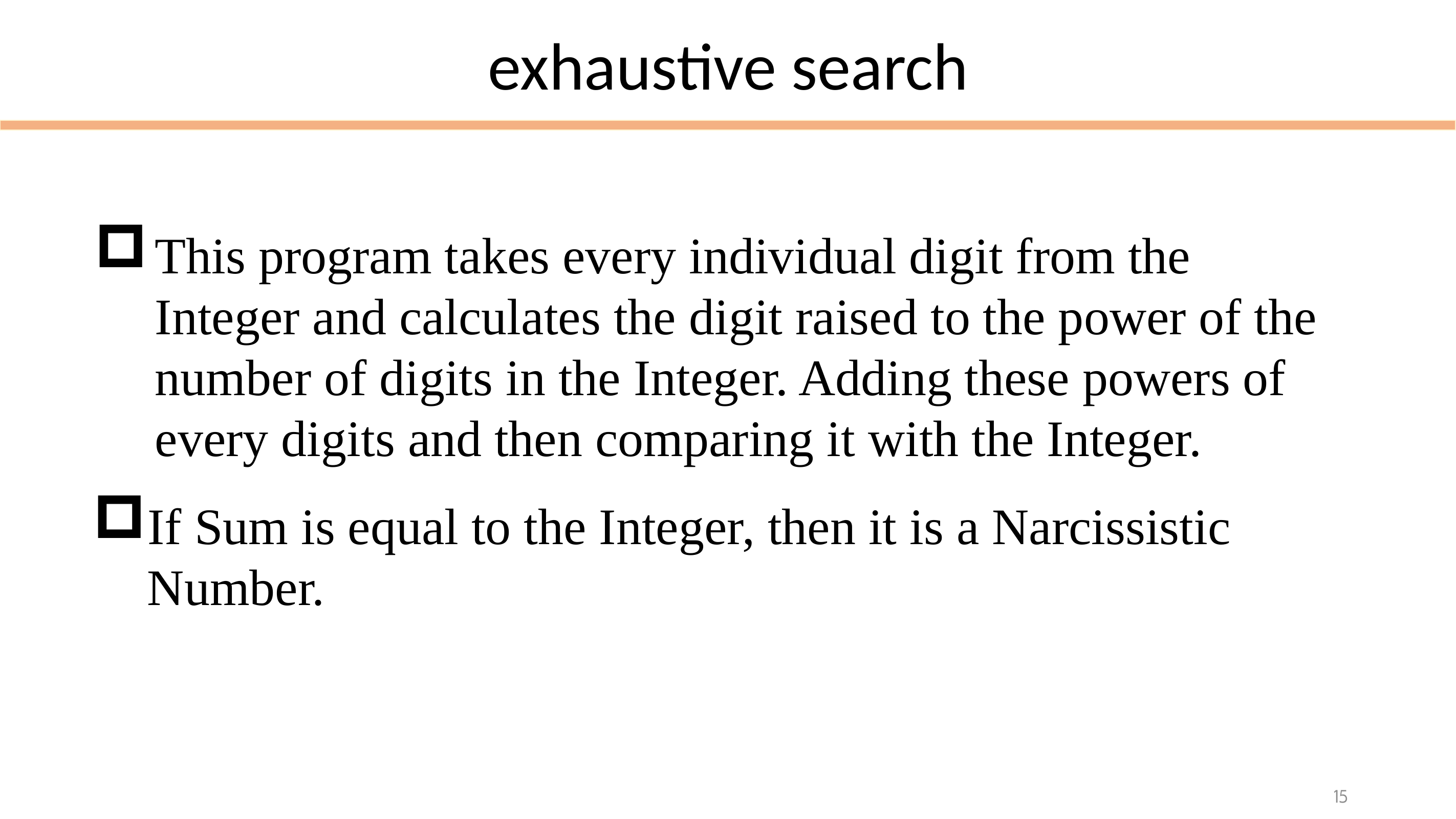

# exhaustive search
This program takes every individual digit from the Integer and calculates the digit raised to the power of the number of digits in the Integer. Adding these powers of every digits and then comparing it with the Integer.
If Sum is equal to the Integer, then it is a Narcissistic Number.
15